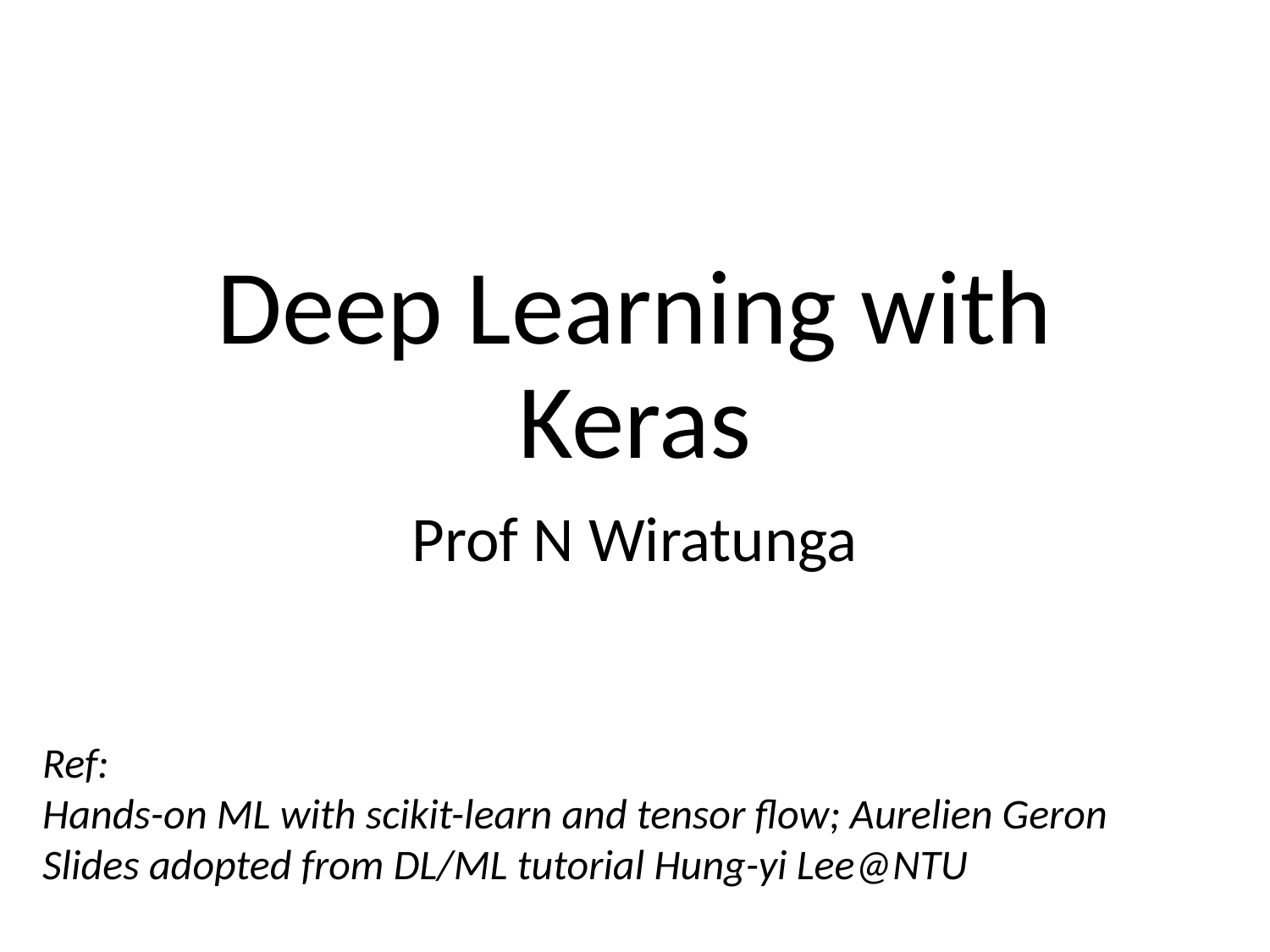

# Deep Learning with Keras
Prof N Wiratunga
Ref:
Hands-on ML with scikit-learn and tensor flow; Aurelien Geron
Slides adopted from DL/ML tutorial Hung-yi Lee@NTU